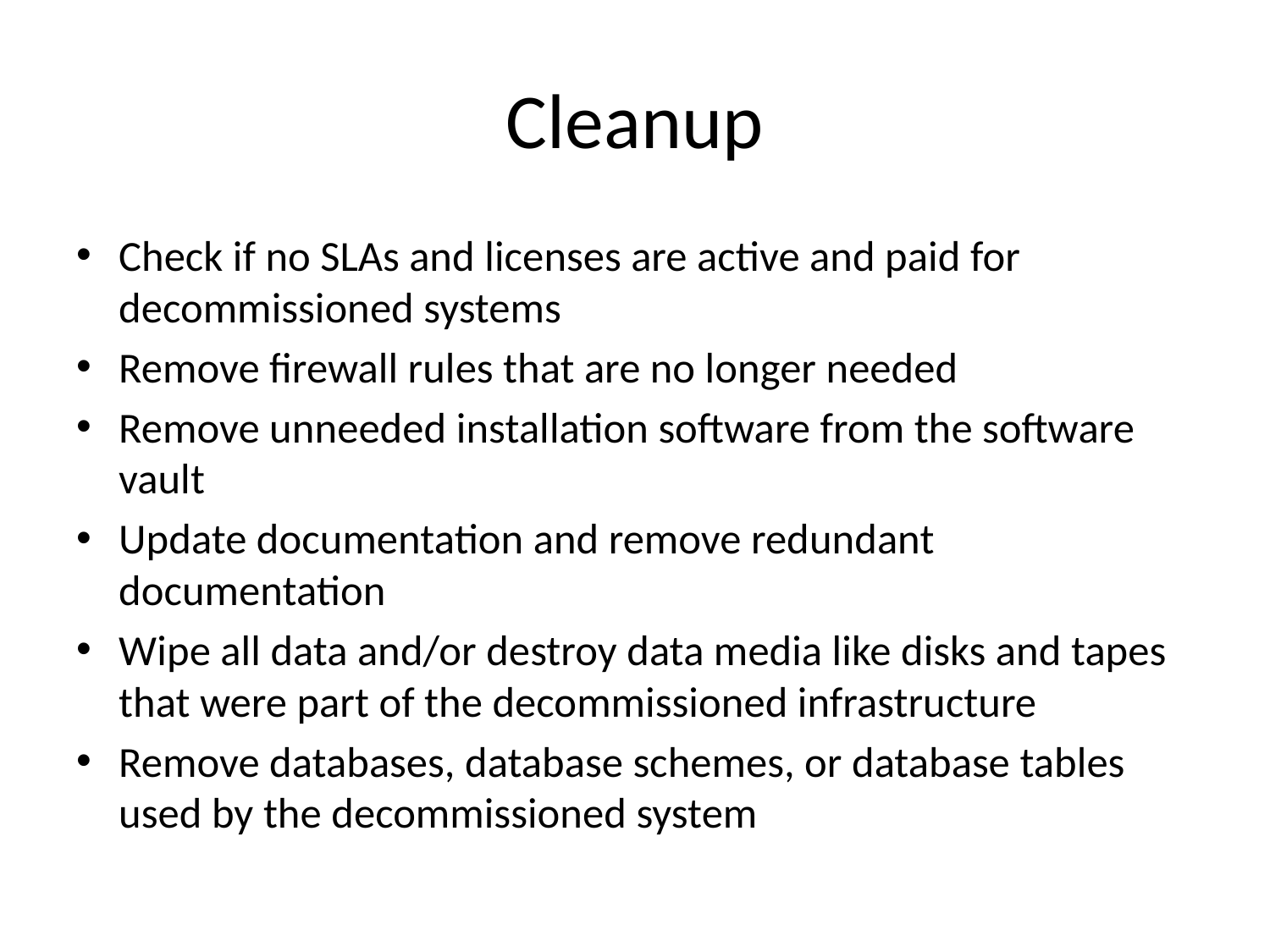

# Cleanup
Check if no SLAs and licenses are active and paid for decommissioned systems
Remove firewall rules that are no longer needed
Remove unneeded installation software from the software vault
Update documentation and remove redundant documentation
Wipe all data and/or destroy data media like disks and tapes that were part of the decommissioned infrastructure
Remove databases, database schemes, or database tables used by the decommissioned system